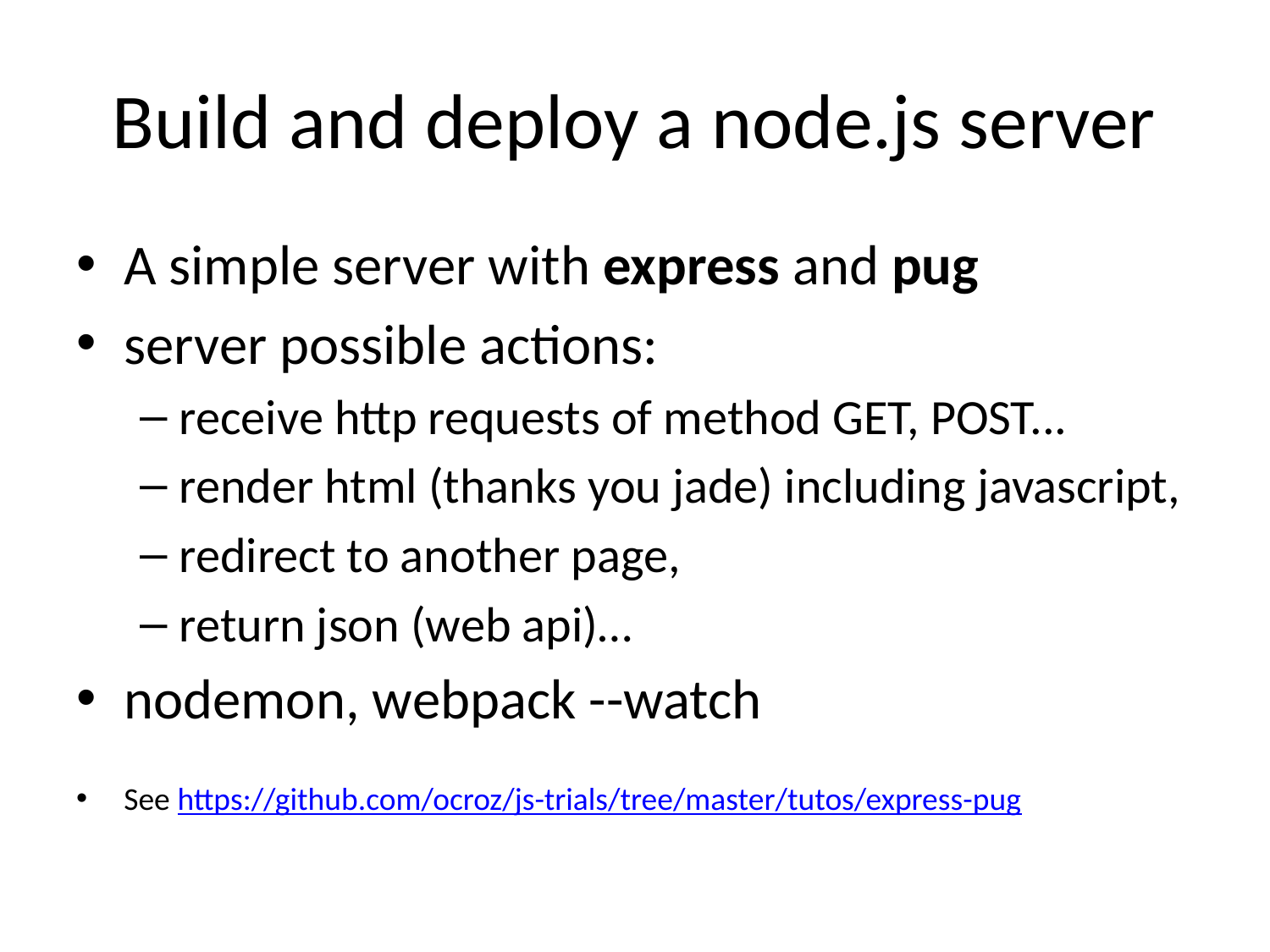

# Build and deploy a node.js server
A simple server with express and pug
server possible actions:
receive http requests of method GET, POST...
render html (thanks you jade) including javascript,
redirect to another page,
return json (web api)…
nodemon, webpack --watch

See https://github.com/ocroz/js-trials/tree/master/tutos/express-pug